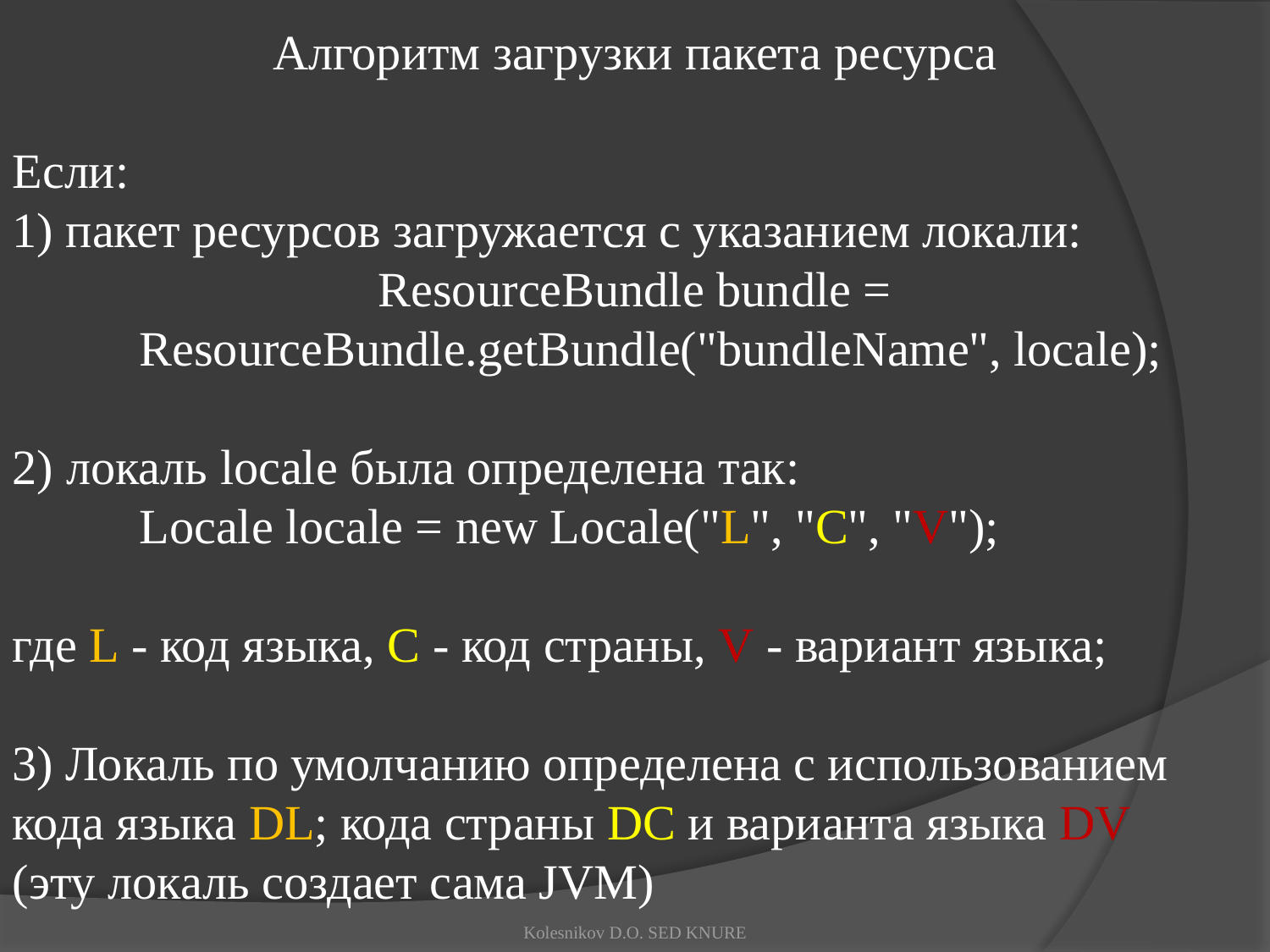

Алгоритм загрузки пакета ресурса

Если:
1) пакет ресурсов загружается с указанием локали:
ResourceBundle bundle =
	ResourceBundle.getBundle("bundleName", locale);

2) локаль locale была определена так:
	Locale locale = new Locale("L", "C", "V");

где L - код языка, C - код страны, V - вариант языка;

3) Локаль по умолчанию определена с использованием кода языка DL; кода страны DC и варианта языка DV
(эту локаль создает сама JVM)
Kolesnikov D.O. SED KNURE